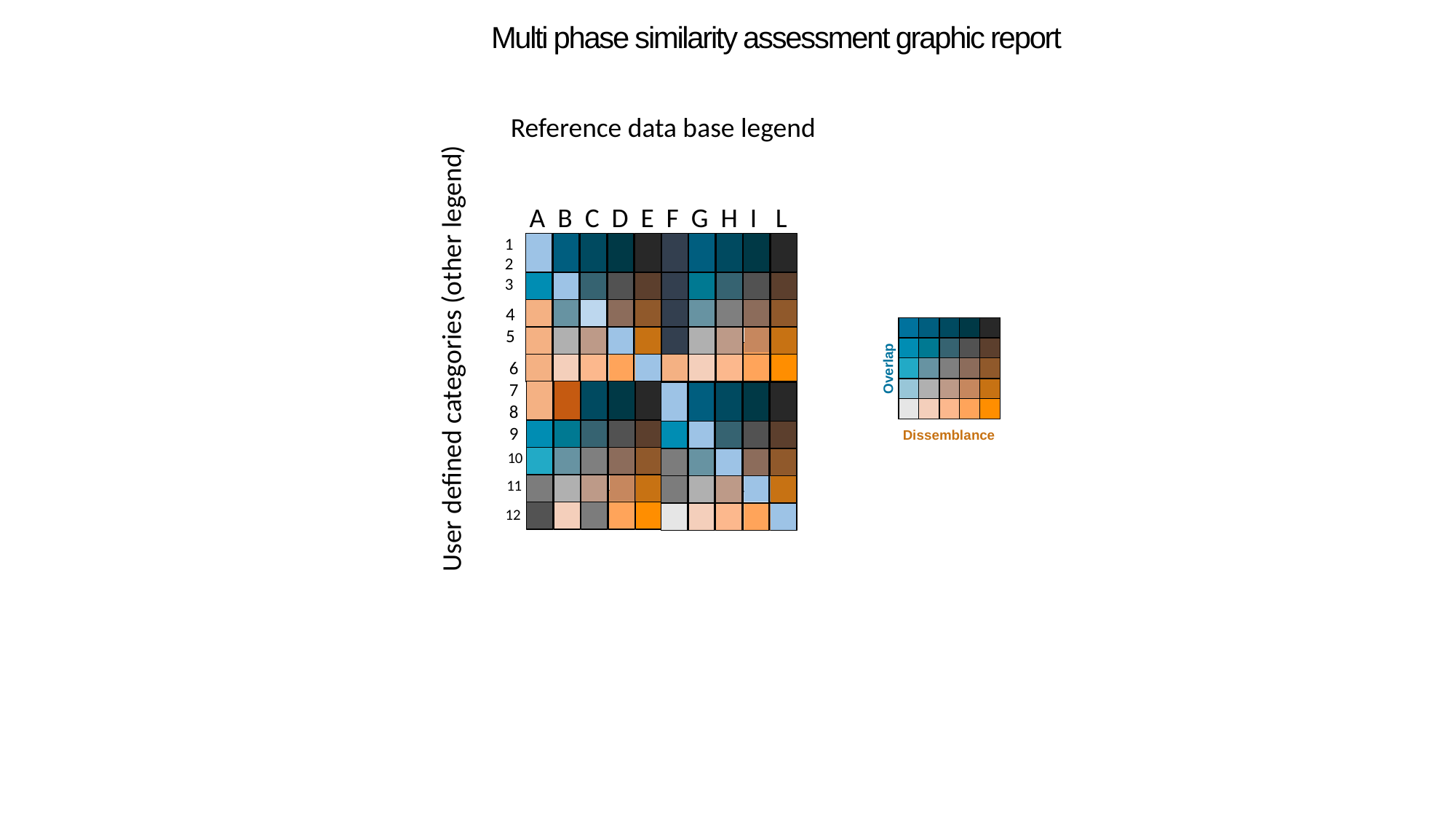

Multi phase similarity assessment graphic report
Reference data base legend
A  B  C  D  E  F  G  H  I   L
User defined categories (other legend)
1
2
3

4
5

|  |  |  |  |  |
| --- | --- | --- | --- | --- |
|  |  |  |  |  |
|  |  |  |  |  |
|  |  |  |  |  |
|  |  |  |  |  |
Overlap

6
7
8
9

Dissemblance

10

11

12